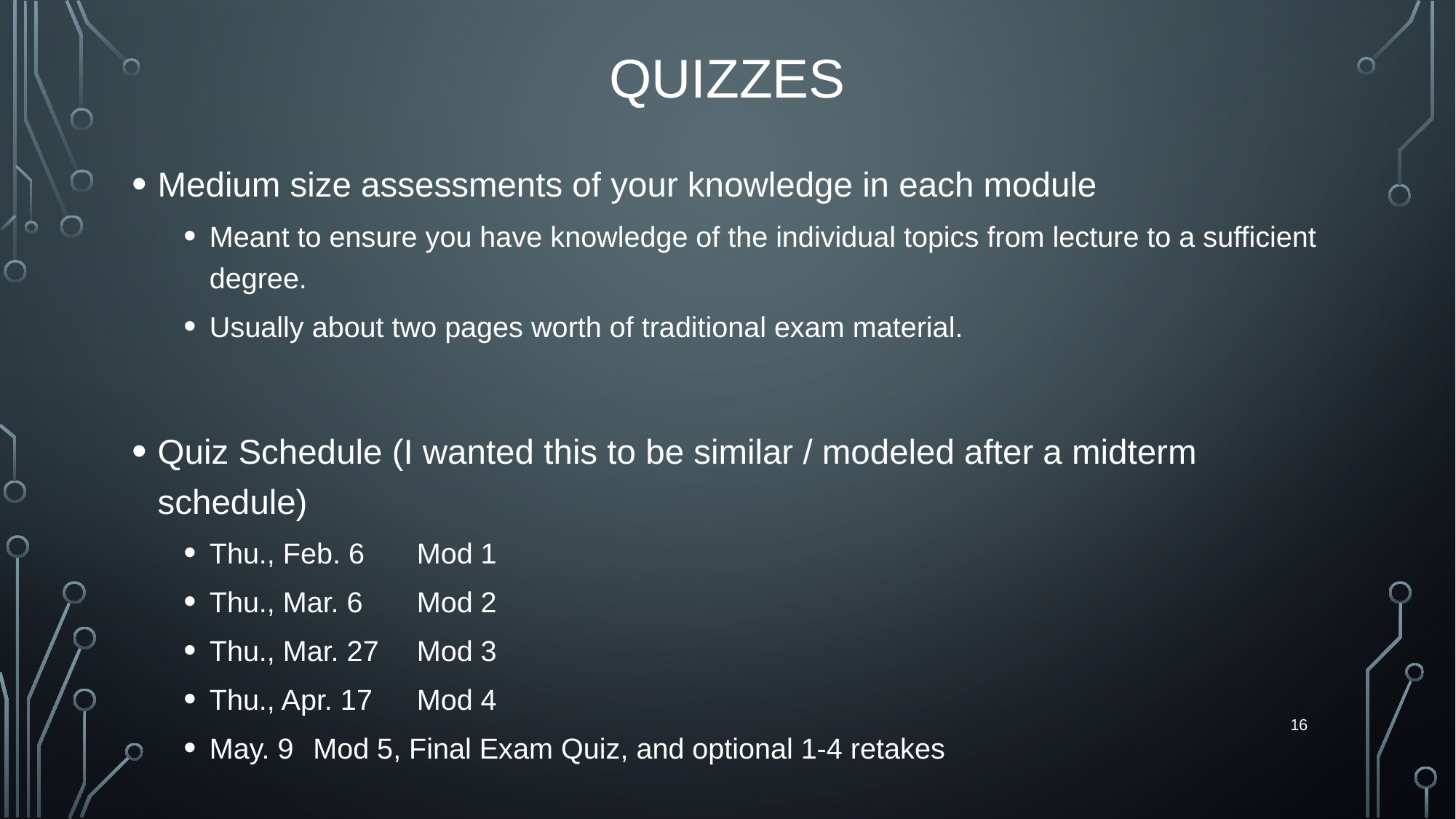

# Quizzes
Medium size assessments of your knowledge in each module
Meant to ensure you have knowledge of the individual topics from lecture to a sufficient degree.
Usually about two pages worth of traditional exam material.

Quiz Schedule (I wanted this to be similar / modeled after a midterm schedule)
Thu., Feb. 6			Mod 1
Thu., Mar. 6			Mod 2
Thu., Mar. 27			Mod 3
Thu., Apr. 17			Mod 4
May. 9 				Mod 5, Final Exam Quiz, and optional 1-4 retakes

16